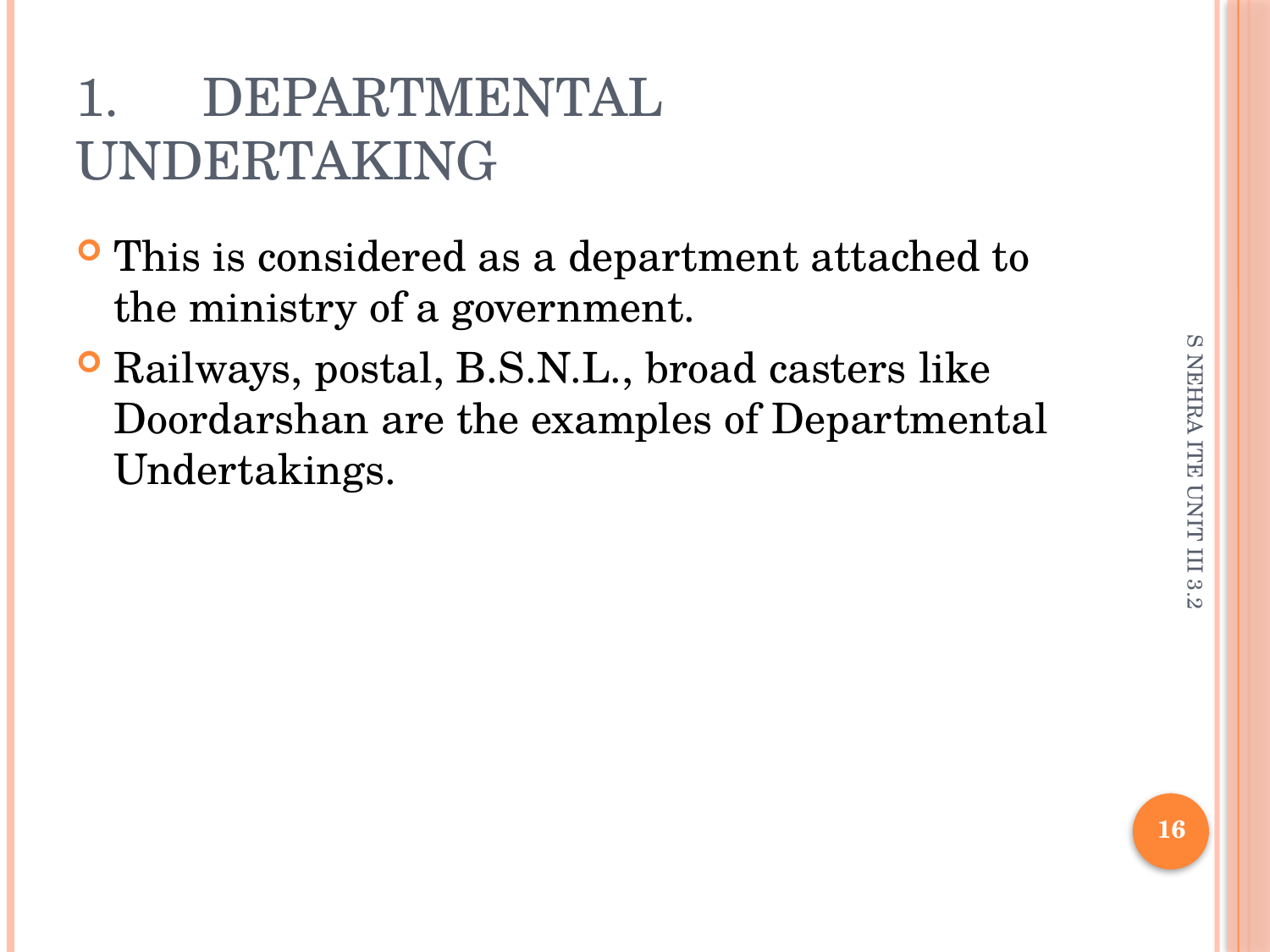

# 1.	Departmental Undertaking
This is considered as a department attached to the ministry of a government.
Railways, postal, B.S.N.L., broad casters like Doordarshan are the examples of Departmental Undertakings.
S NEHRA ITE UNIT III 3.2
16